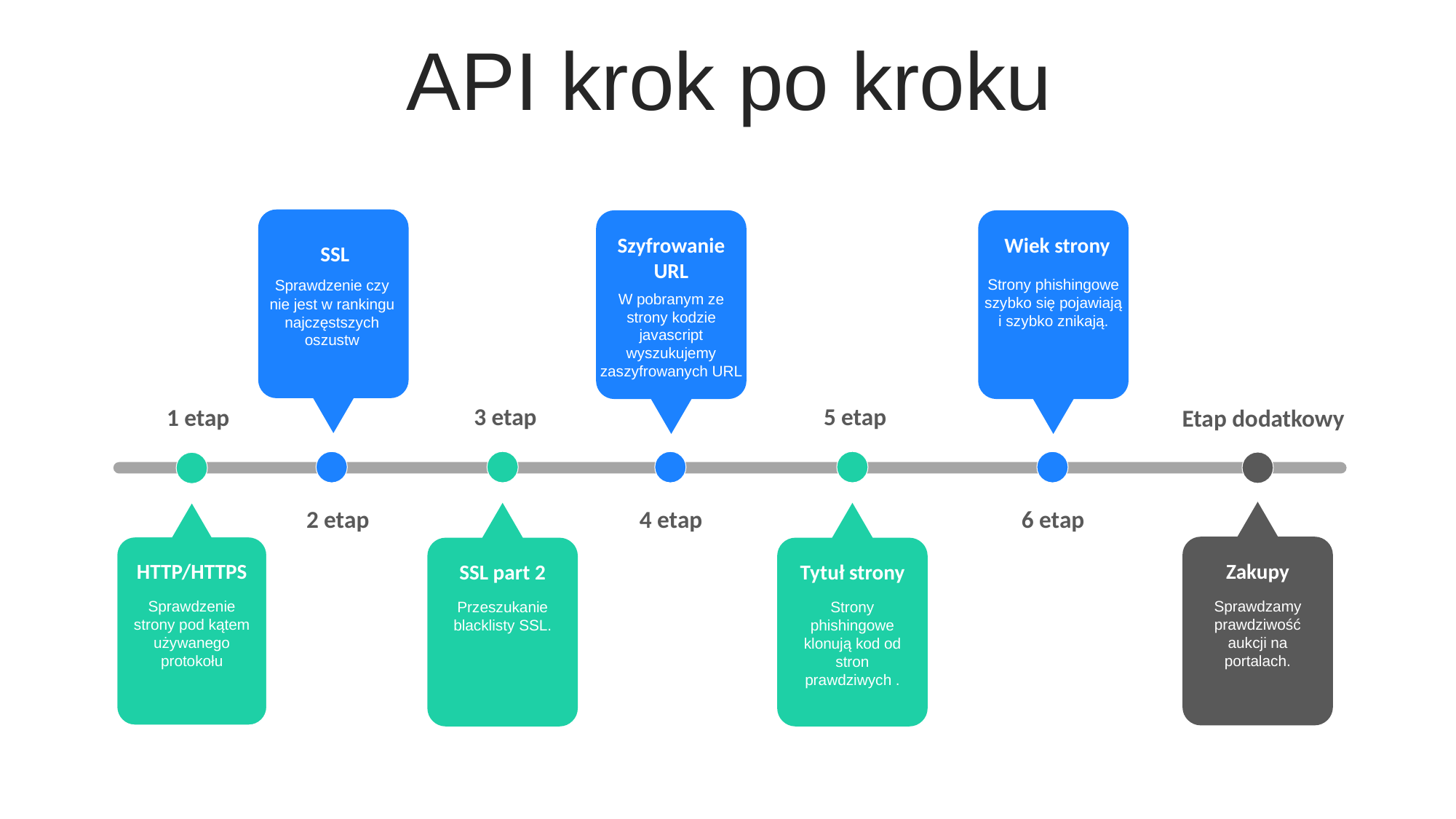

API krok po kroku

Szyfrowanie URL
W pobranym ze strony kodzie javascript wyszukujemy zaszyfrowanych URL
Wiek strony
Strony phishingowe szybko się pojawiają i szybko znikają.
SSL
Sprawdzenie czy nie jest w rankingu najczęstszych oszustw
3 etap
5 etap
1 etap
Etap dodatkowy

2 etap
4 etap
6 etap

HTTP/HTTPS
Sprawdzenie strony pod kątem używanego protokołu
Zakupy
Sprawdzamy prawdziwość aukcji na portalach.
SSL part 2
Przeszukanie blacklisty SSL.
Tytuł strony
Strony phishingowe klonują kod od stron prawdziwych .